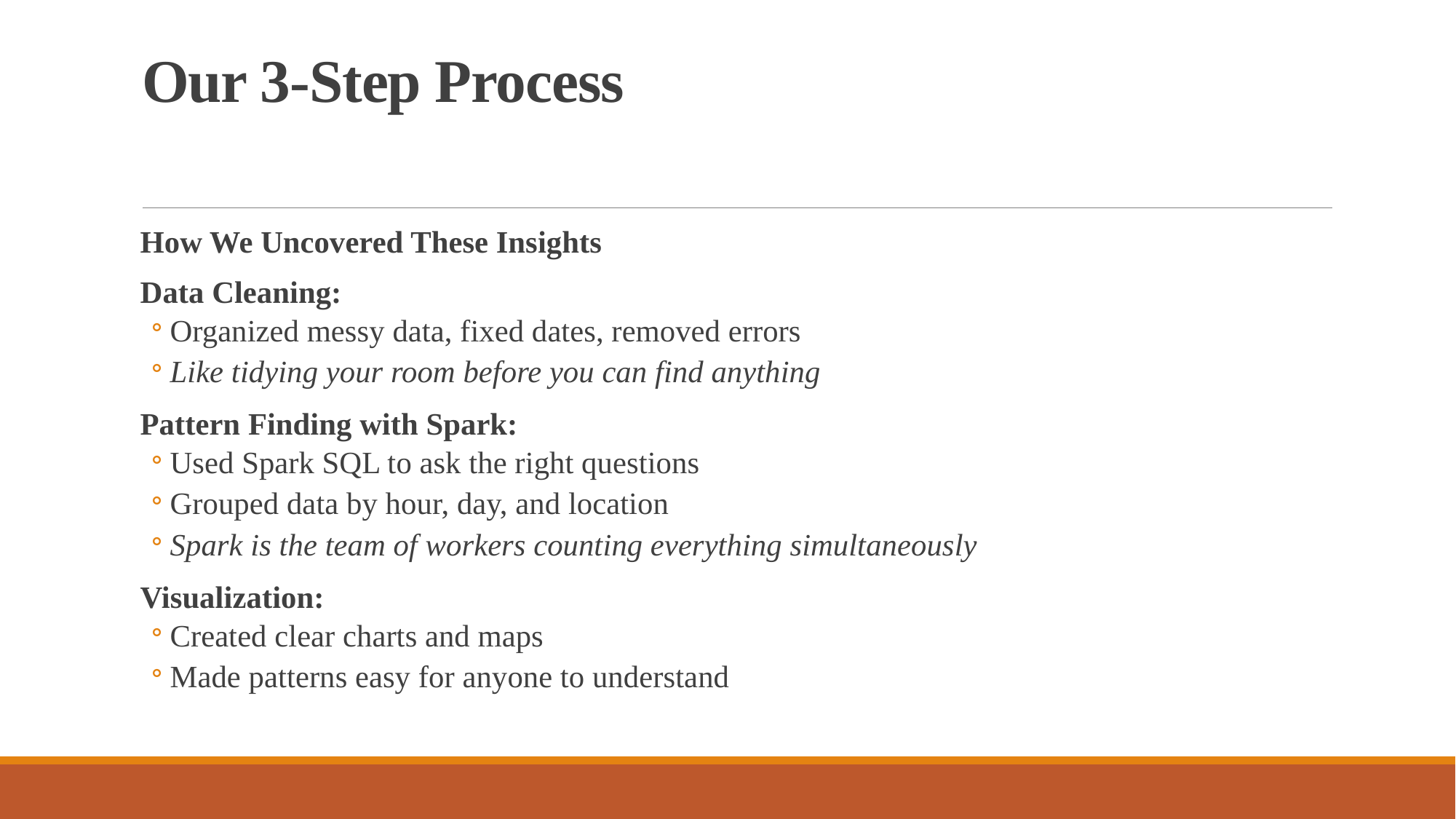

# Our 3-Step Process
How We Uncovered These Insights
Data Cleaning:
Organized messy data, fixed dates, removed errors
Like tidying your room before you can find anything
Pattern Finding with Spark:
Used Spark SQL to ask the right questions
Grouped data by hour, day, and location
Spark is the team of workers counting everything simultaneously
Visualization:
Created clear charts and maps
Made patterns easy for anyone to understand